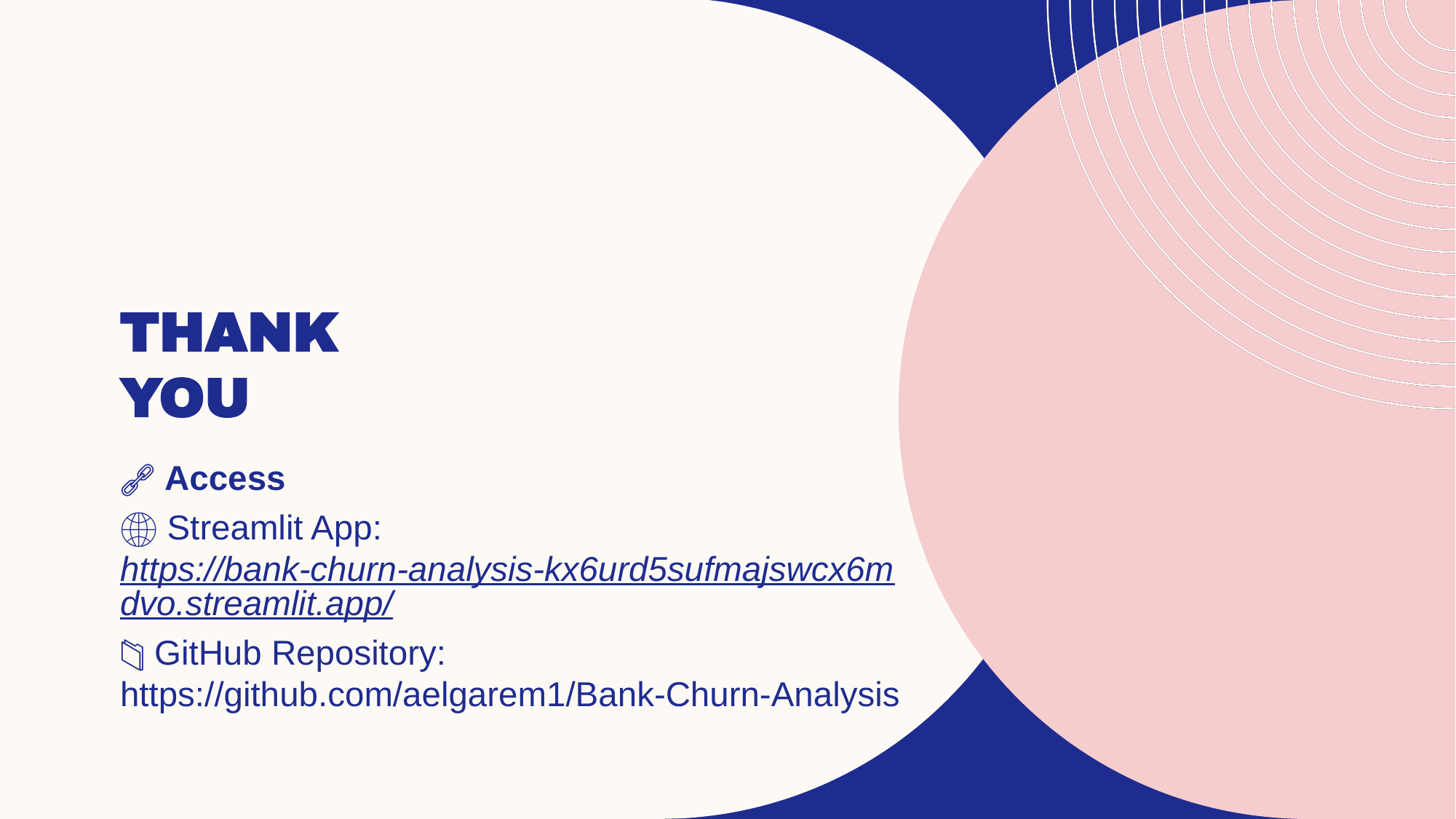

# Thank you
🔗 Access
🌐 Streamlit App: https://bank-churn-analysis-kx6urd5sufmajswcx6mdvo.streamlit.app/
📁 GitHub Repository: https://github.com/aelgarem1/Bank-Churn-Analysis